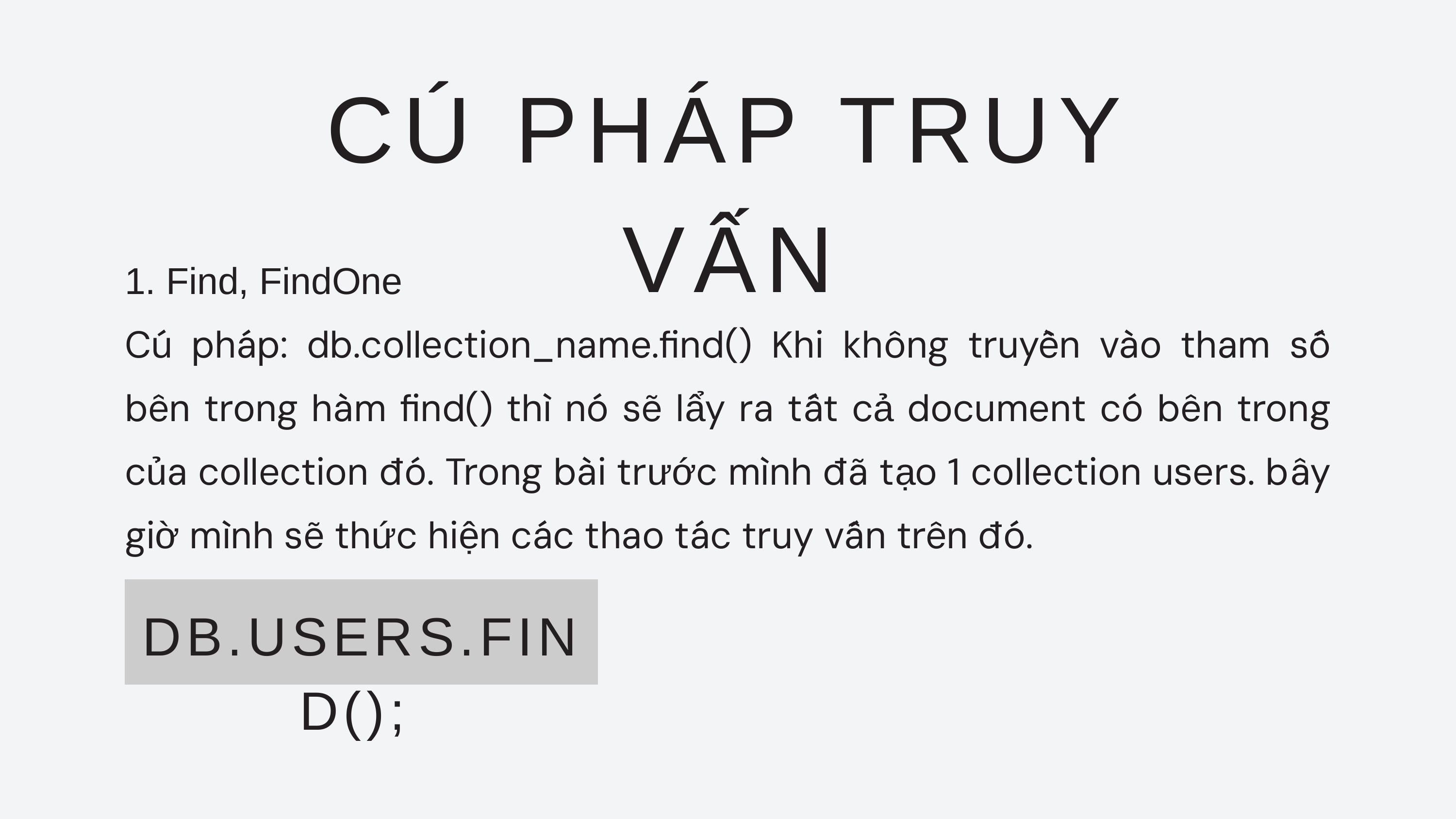

CÚ PHÁP TRUY VẤN
1. Find, FindOne
Cú pháp: db.collection_name.find() Khi không truyền vào tham số bên trong hàm find() thì nó sẽ lẩy ra tất cả document có bên trong của collection đó. Trong bài trước mình đã tạo 1 collection users. bây giờ mình sẽ thức hiện các thao tác truy vấn trên đó.

DB.USERS.FIND();